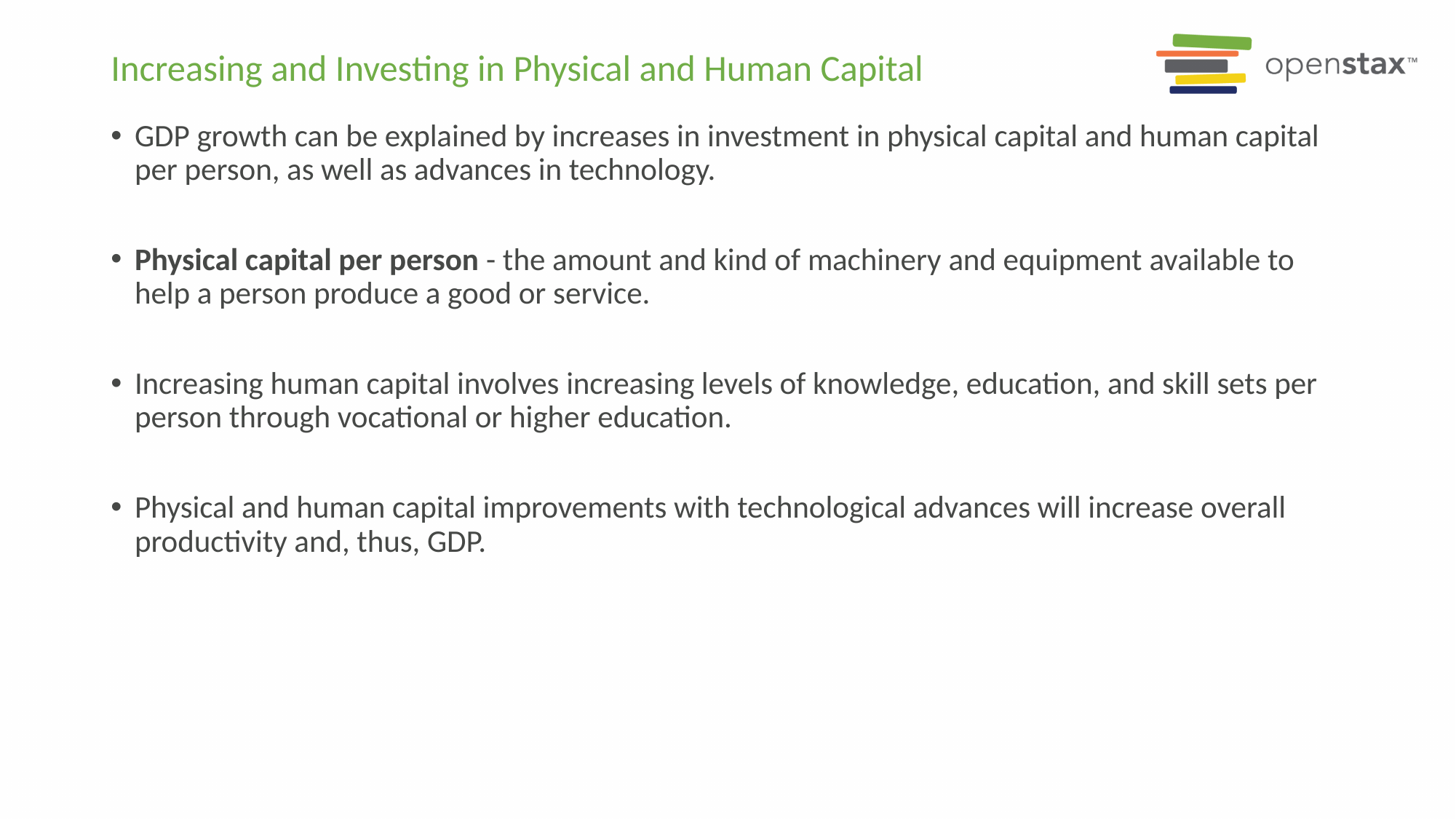

# Increasing and Investing in Physical and Human Capital
GDP growth can be explained by increases in investment in physical capital and human capital per person, as well as advances in technology.

Physical capital per person - the amount and kind of machinery and equipment available to help a person produce a good or service.

Increasing human capital involves increasing levels of knowledge, education, and skill sets per person through vocational or higher education.

Physical and human capital improvements with technological advances will increase overall productivity and, thus, GDP.